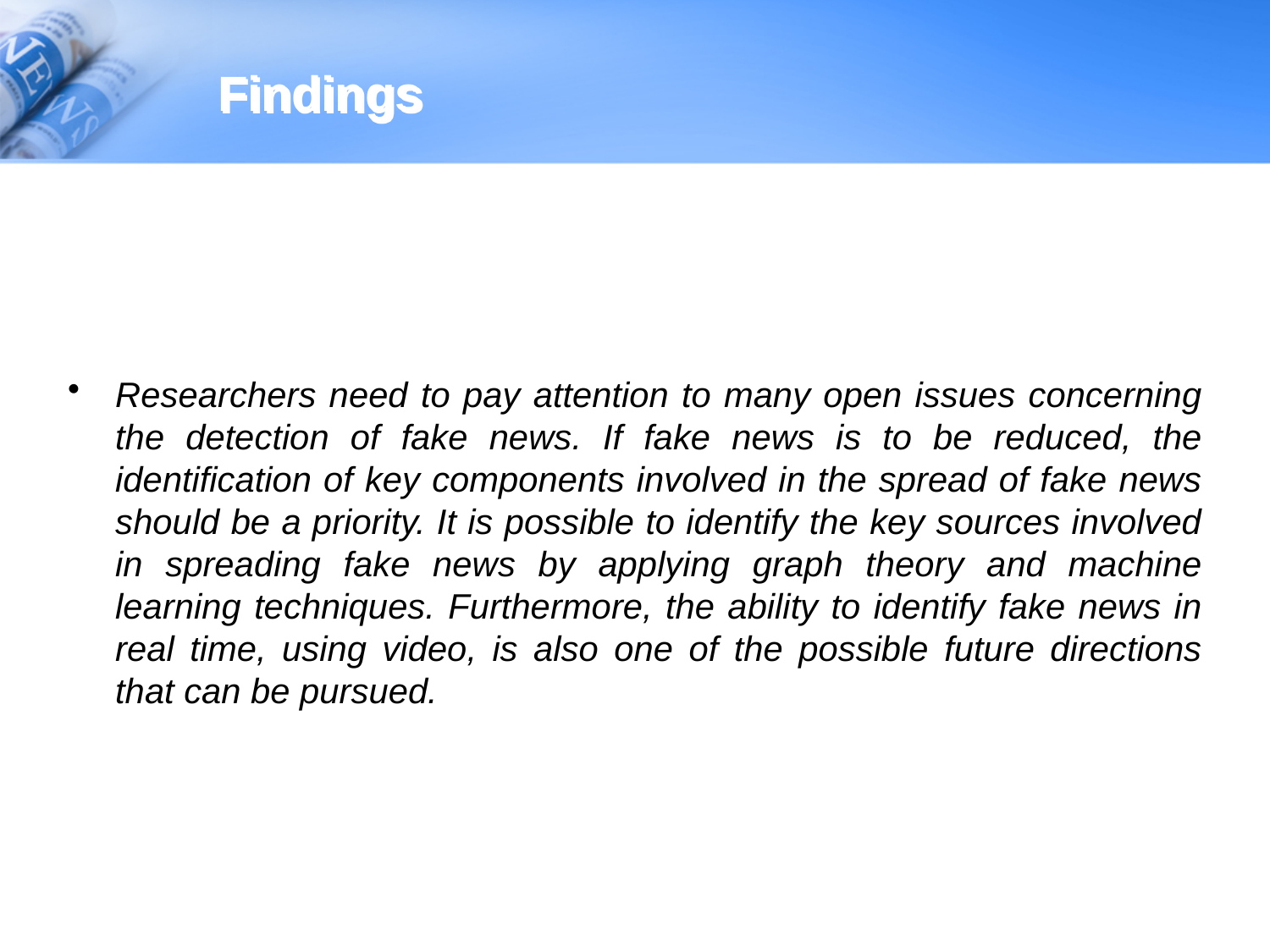

# Findings
Researchers need to pay attention to many open issues concerning the detection of fake news. If fake news is to be reduced, the identification of key components involved in the spread of fake news should be a priority. It is possible to identify the key sources involved in spreading fake news by applying graph theory and machine learning techniques. Furthermore, the ability to identify fake news in real time, using video, is also one of the possible future directions that can be pursued.